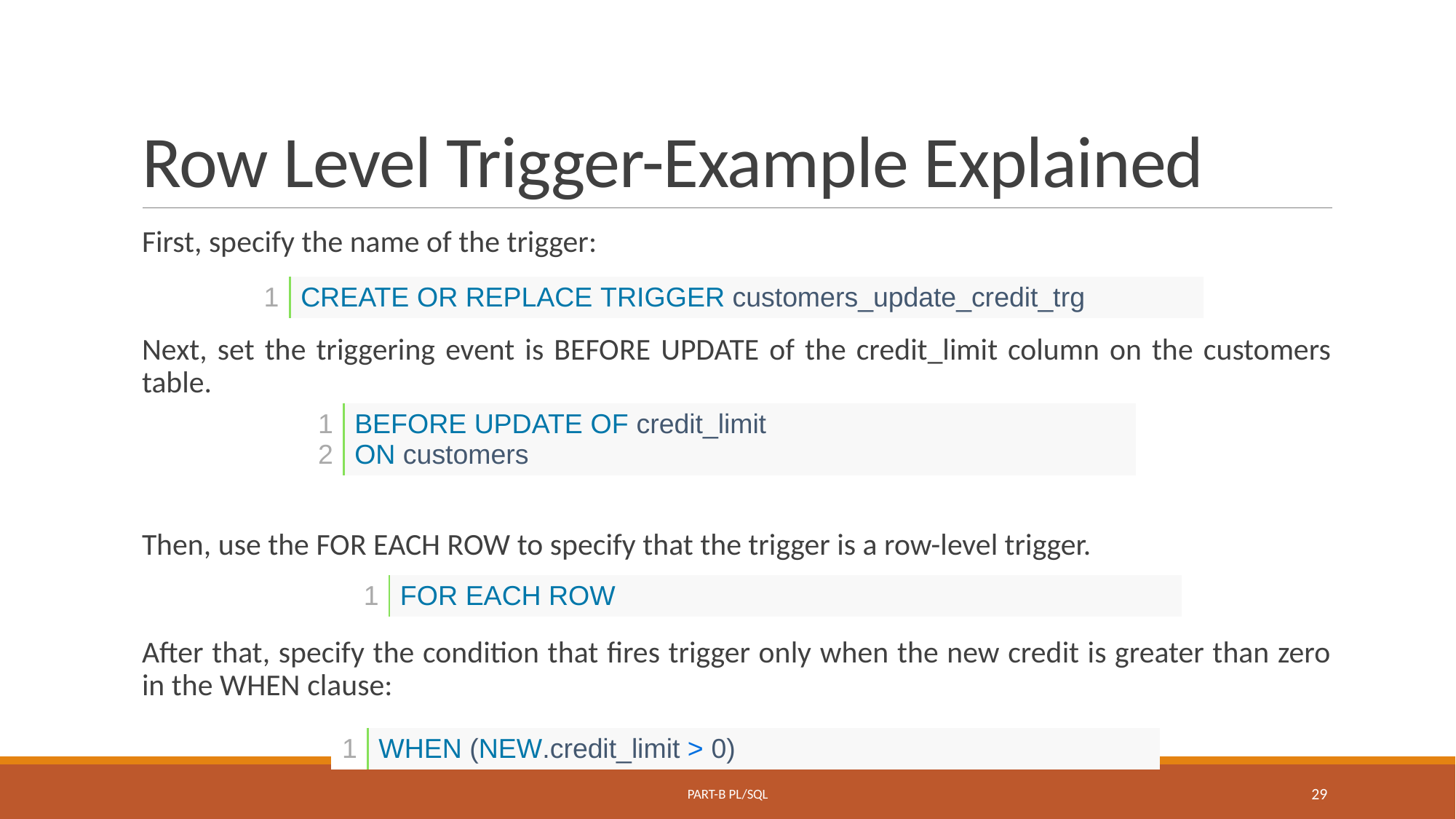

# Row Level Trigger-Example Explained
First, specify the name of the trigger:

Next, set the triggering event is BEFORE UPDATE of the credit_limit column on the customers table.

Then, use the FOR EACH ROW to specify that the trigger is a row-level trigger.

After that, specify the condition that fires trigger only when the new credit is greater than zero in the WHEN clause:

| 1 | CREATE OR REPLACE TRIGGER customers\_update\_credit\_trg |
| --- | --- |
| 1 2 | BEFORE UPDATE OF credit\_limit ON customers |
| --- | --- |
| 1 | FOR EACH ROW |
| --- | --- |
| 1 | WHEN (NEW.credit\_limit > 0) |
| --- | --- |
Part-B PL/SQL
29